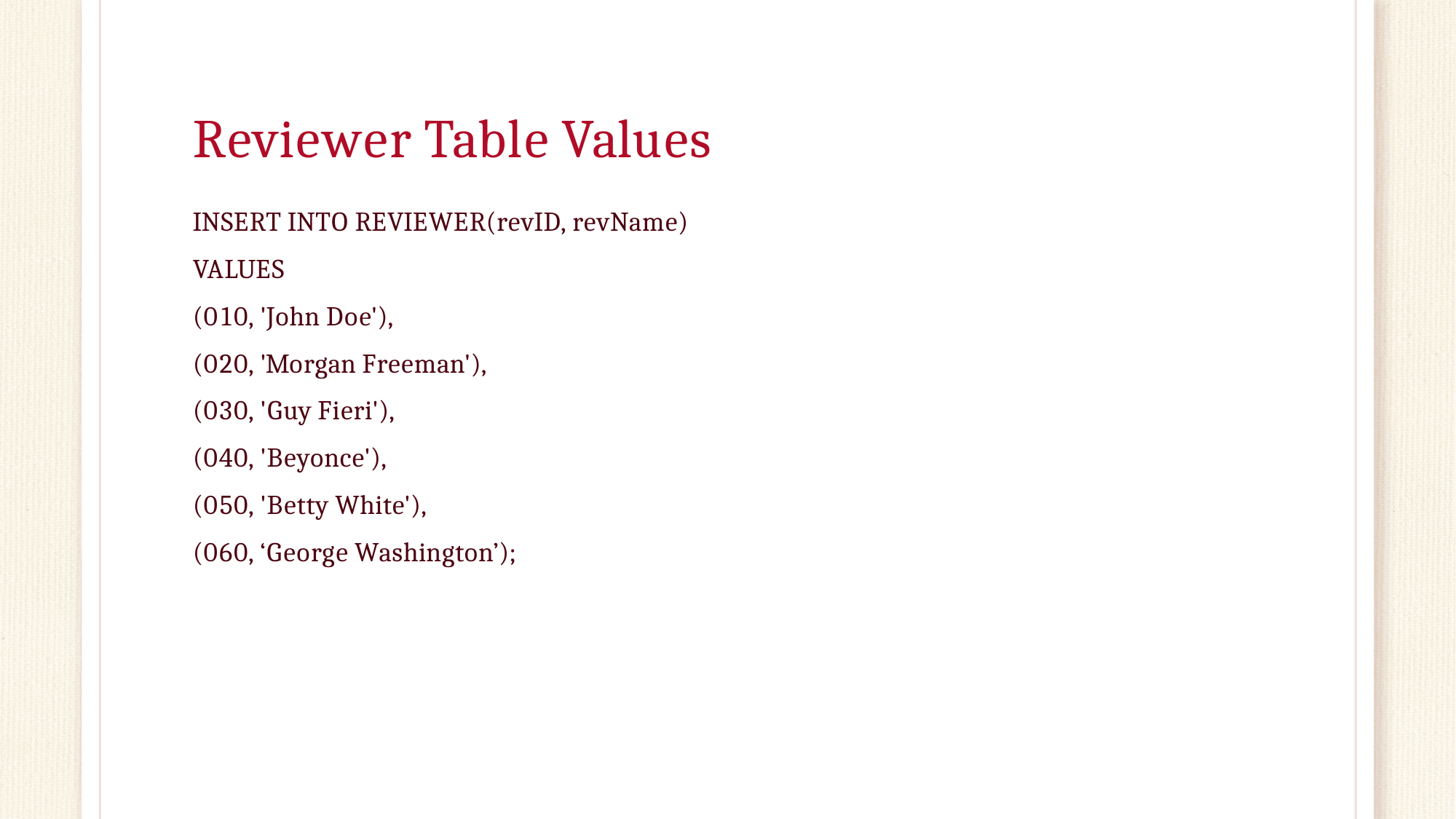

# Reviewer Table Values
INSERT INTO REVIEWER(revID, revName)
VALUES
(010, 'John Doe'),
(020, 'Morgan Freeman'),
(030, 'Guy Fieri'),
(040, 'Beyonce'),
(050, 'Betty White'),
(060, ‘George Washington’);